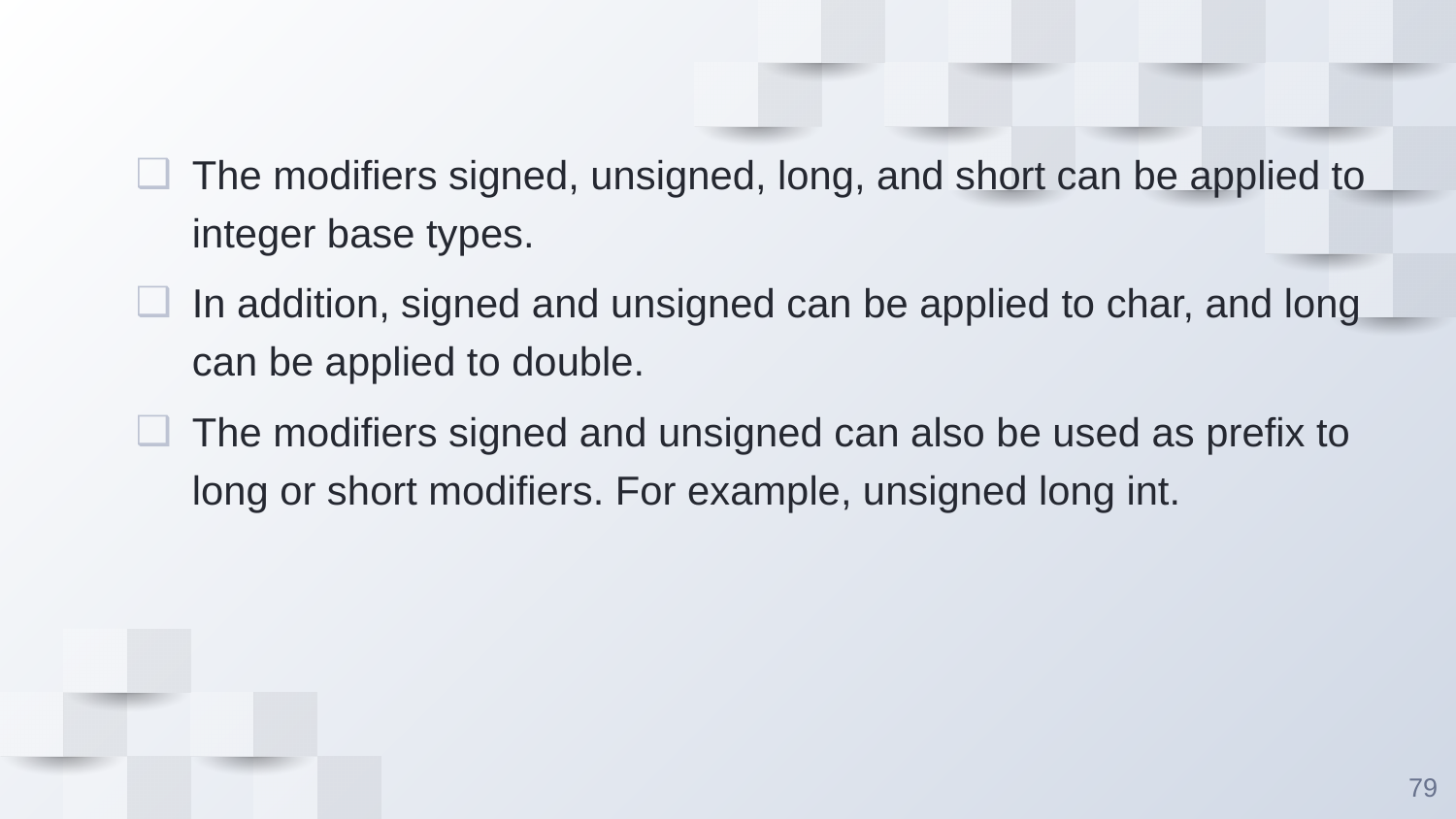

The modifiers signed, unsigned, long, and short can be applied to integer base types.
In addition, signed and unsigned can be applied to char, and long can be applied to double.
The modifiers signed and unsigned can also be used as prefix to long or short modifiers. For example, unsigned long int.

79